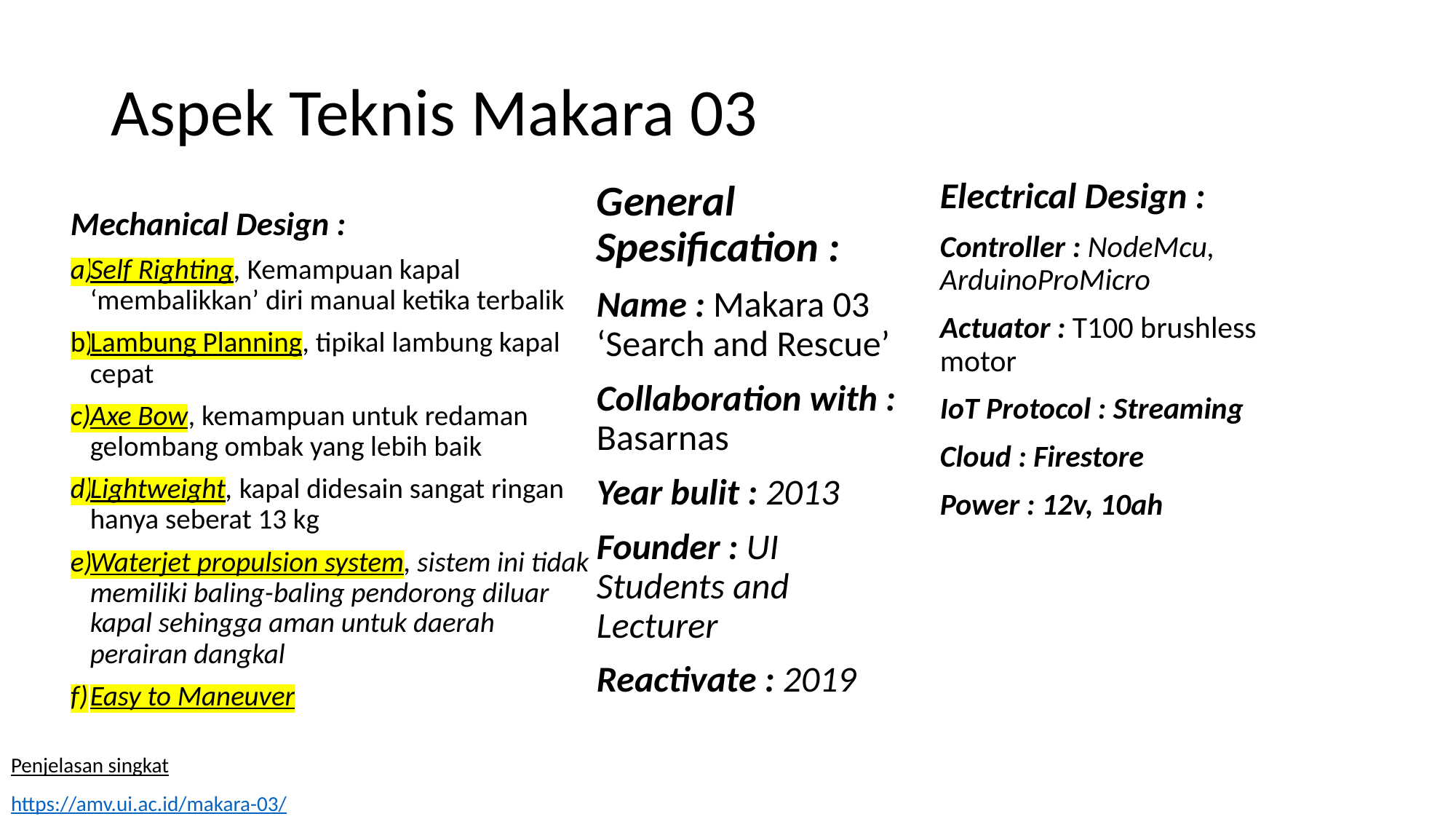

# Aspek Teknis Makara 03
Electrical Design :
Controller : NodeMcu, ArduinoProMicro
Actuator : T100 brushless motor
IoT Protocol : Streaming
Cloud : Firestore
Power : 12v, 10ah
General Spesification :
Name : Makara 03 ‘Search and Rescue’
Collaboration with : Basarnas
Year bulit : 2013
Founder : UI Students and Lecturer
Reactivate : 2019

Mechanical Design :
Self Righting, Kemampuan kapal ‘membalikkan’ diri manual ketika terbalik
Lambung Planning, tipikal lambung kapal cepat
Axe Bow, kemampuan untuk redaman gelombang ombak yang lebih baik
Lightweight, kapal didesain sangat ringan hanya seberat 13 kg
Waterjet propulsion system, sistem ini tidak memiliki baling-baling pendorong diluar kapal sehingga aman untuk daerah perairan dangkal
Easy to Maneuver

Penjelasan singkat
https://amv.ui.ac.id/makara-03/